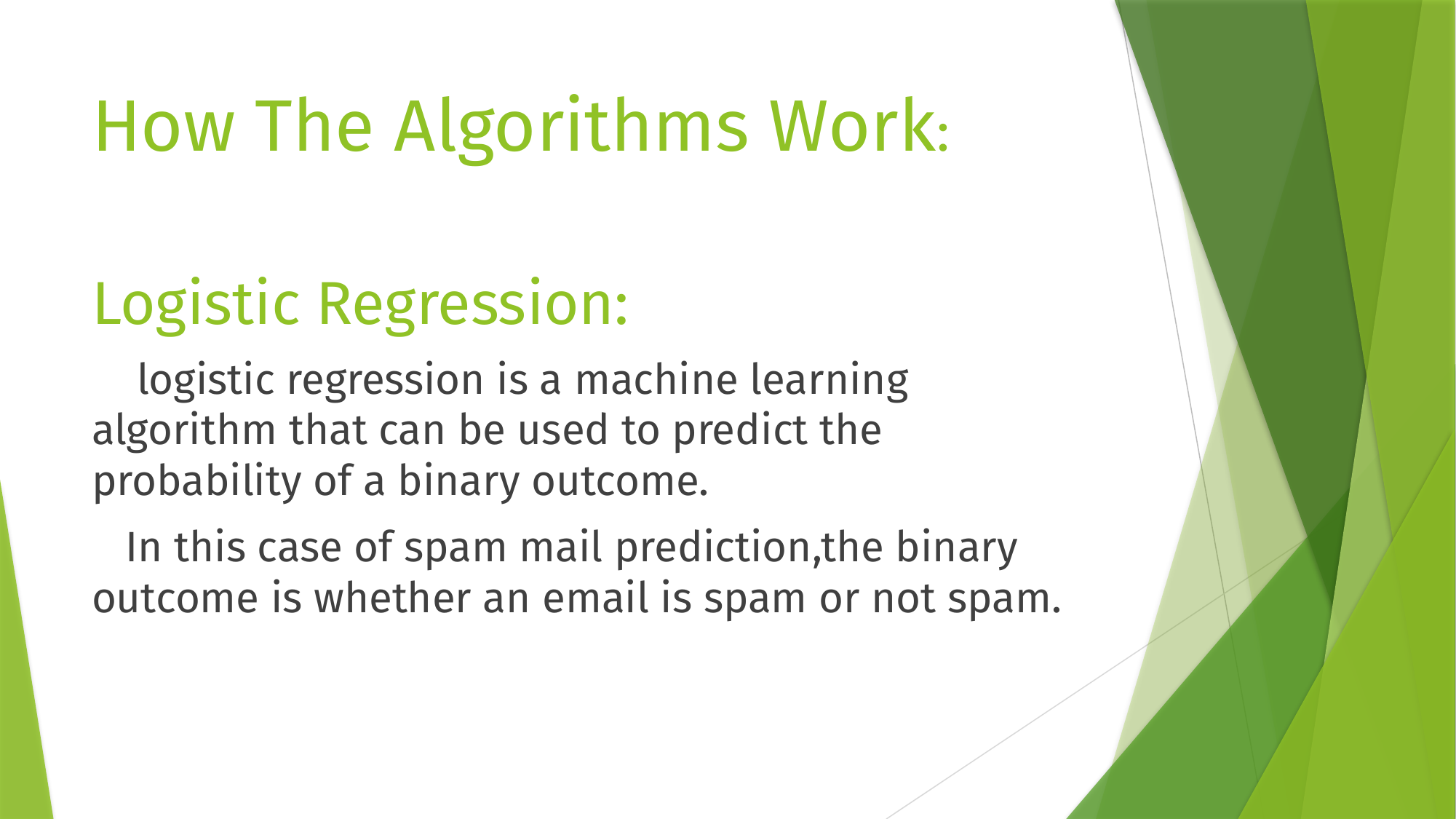

# How The Algorithms Work:
Logistic Regression:
    logistic regression is a machine learning algorithm that can be used to predict the probability of a binary outcome.
   In this case of spam mail prediction,the binary outcome is whether an email is spam or not spam.